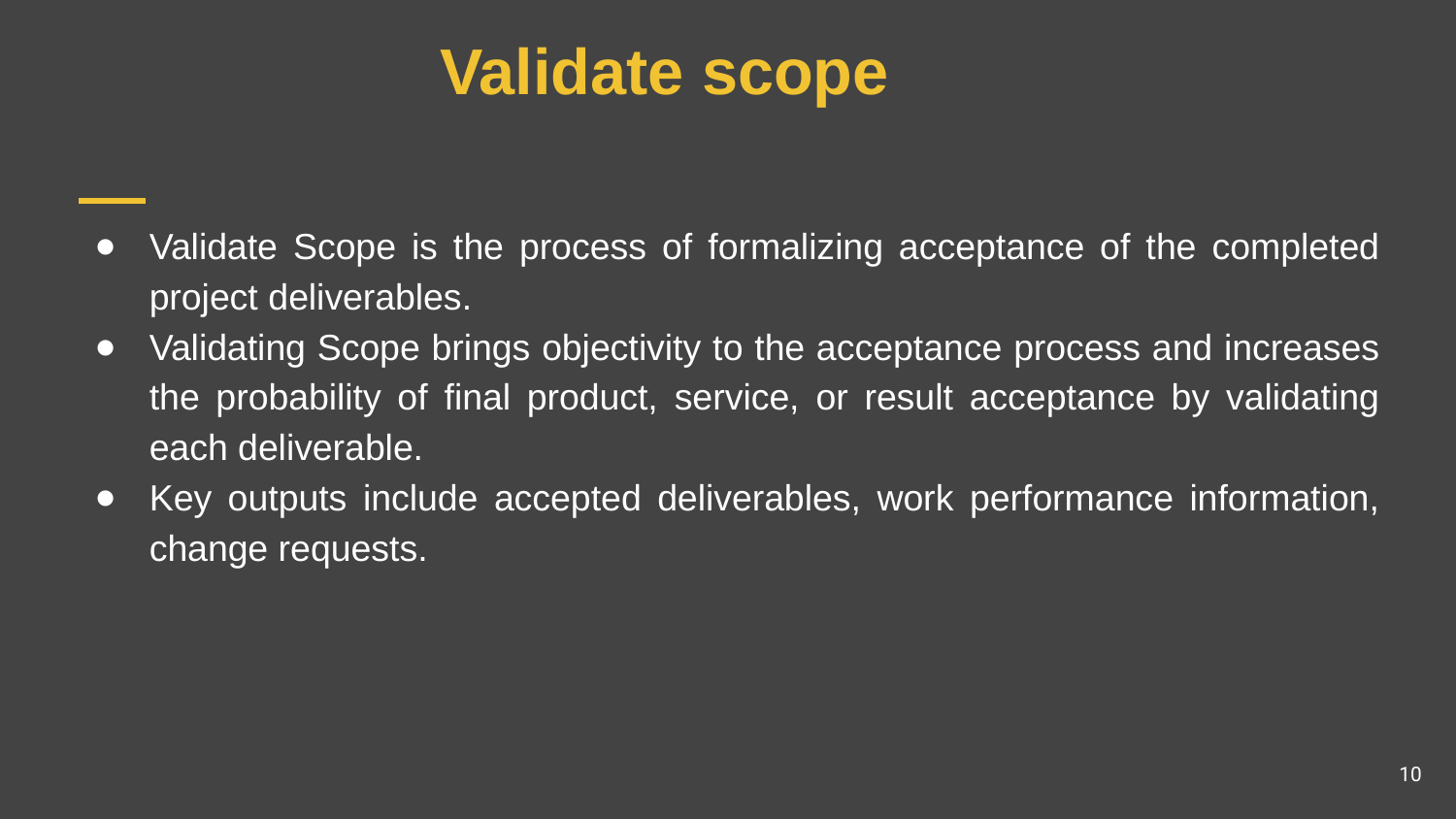

# Validate scope
Validate Scope is the process of formalizing acceptance of the completed project deliverables.
Validating Scope brings objectivity to the acceptance process and increases the probability of final product, service, or result acceptance by validating each deliverable.
Key outputs include accepted deliverables, work performance information, change requests.

10